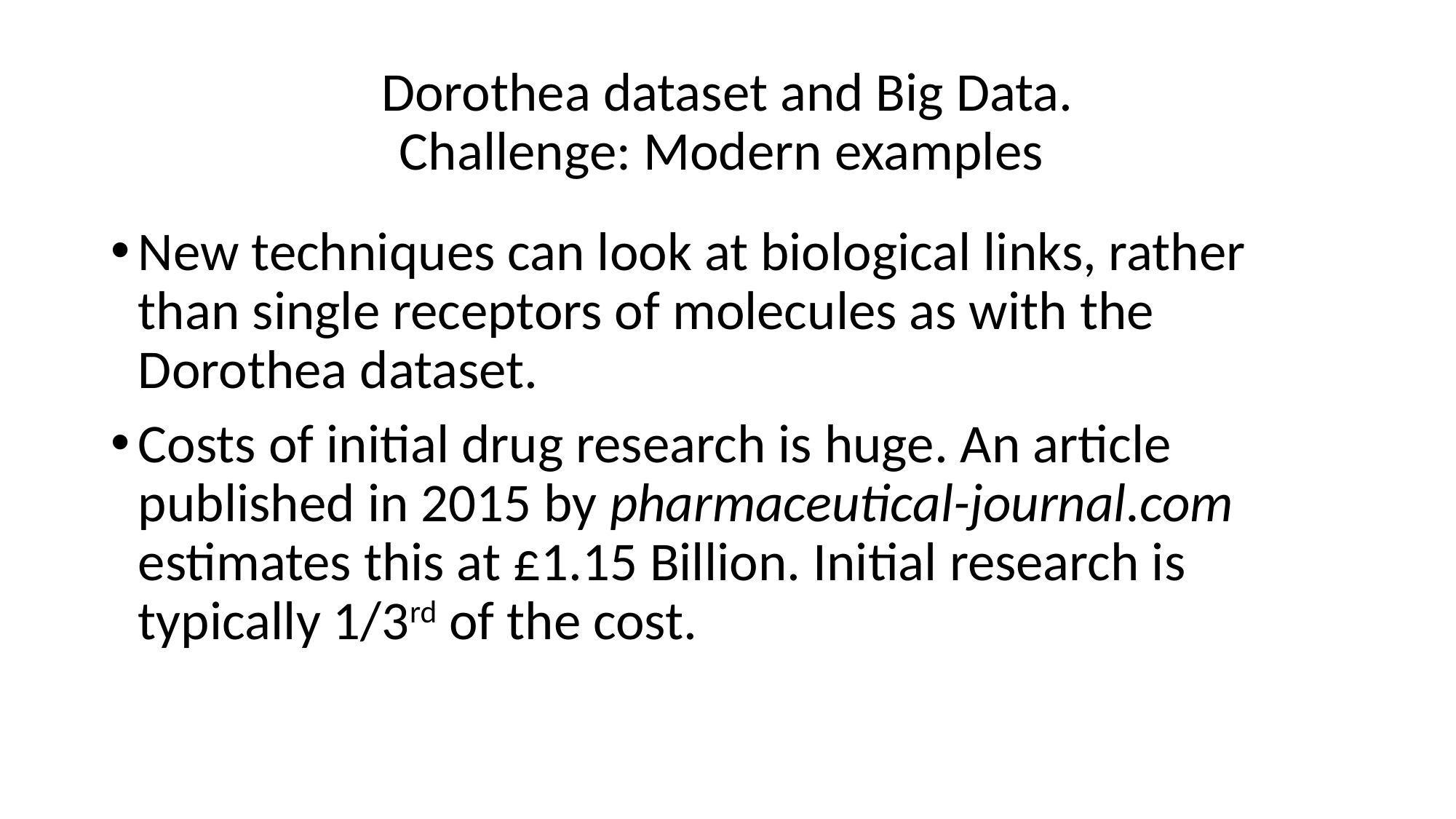

# Dorothea dataset and Big Data. Challenge: Modern examples
New techniques can look at biological links, rather than single receptors of molecules as with the Dorothea dataset.
Costs of initial drug research is huge. An article published in 2015 by pharmaceutical-journal.com estimates this at £1.15 Billion. Initial research is typically 1/3rd of the cost.